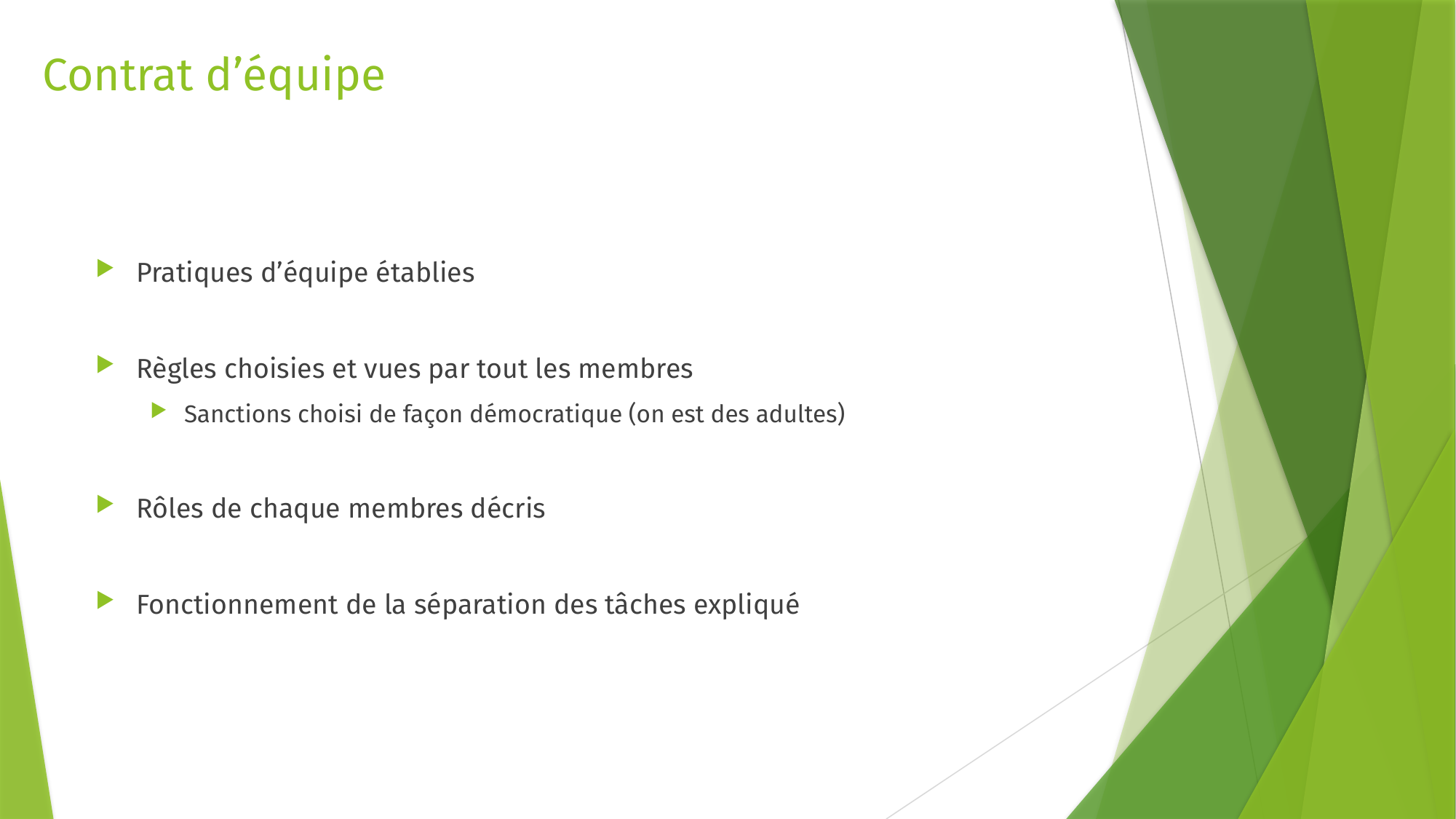

# Contrat d’équipe
Pratiques d’équipe établies

Règles choisies et vues par tout les membres
Sanctions choisi de façon démocratique (on est des adultes)

Rôles de chaque membres décris

Fonctionnement de la séparation des tâches expliqué